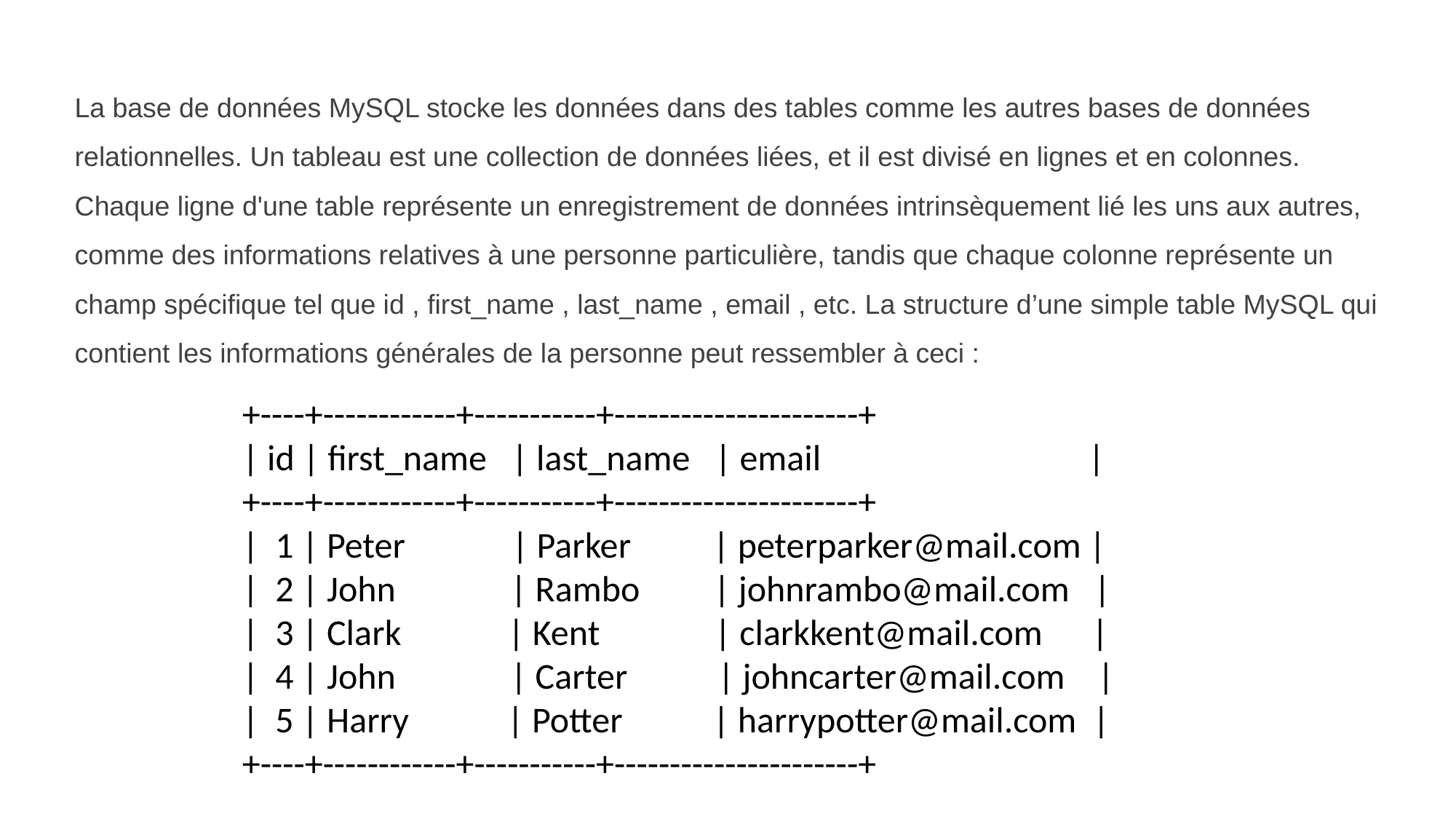

La base de données MySQL stocke les données dans des tables comme les autres bases de données relationnelles. Un tableau est une collection de données liées, et il est divisé en lignes et en colonnes.
Chaque ligne d'une table représente un enregistrement de données intrinsèquement lié les uns aux autres, comme des informations relatives à une personne particulière, tandis que chaque colonne représente un champ spécifique tel que id , first_name , last_name , email , etc. La structure d’une simple table MySQL qui contient les informations générales de la personne peut ressembler à ceci :
+----+------------+-----------+----------------------+
| id | first_name   | last_name   | email                	          |
+----+------------+-----------+----------------------+
|  1 | Peter             | Parker          | peterparker@mail.com |
|  2 | John              | Rambo         | johnrambo@mail.com   |
|  3 | Clark             | Kent              | clarkkent@mail.com      |
|  4 | John              | Carter           | johncarter@mail.com    |
|  5 | Harry            | Potter           | harrypotter@mail.com  |
+----+------------+-----------+----------------------+